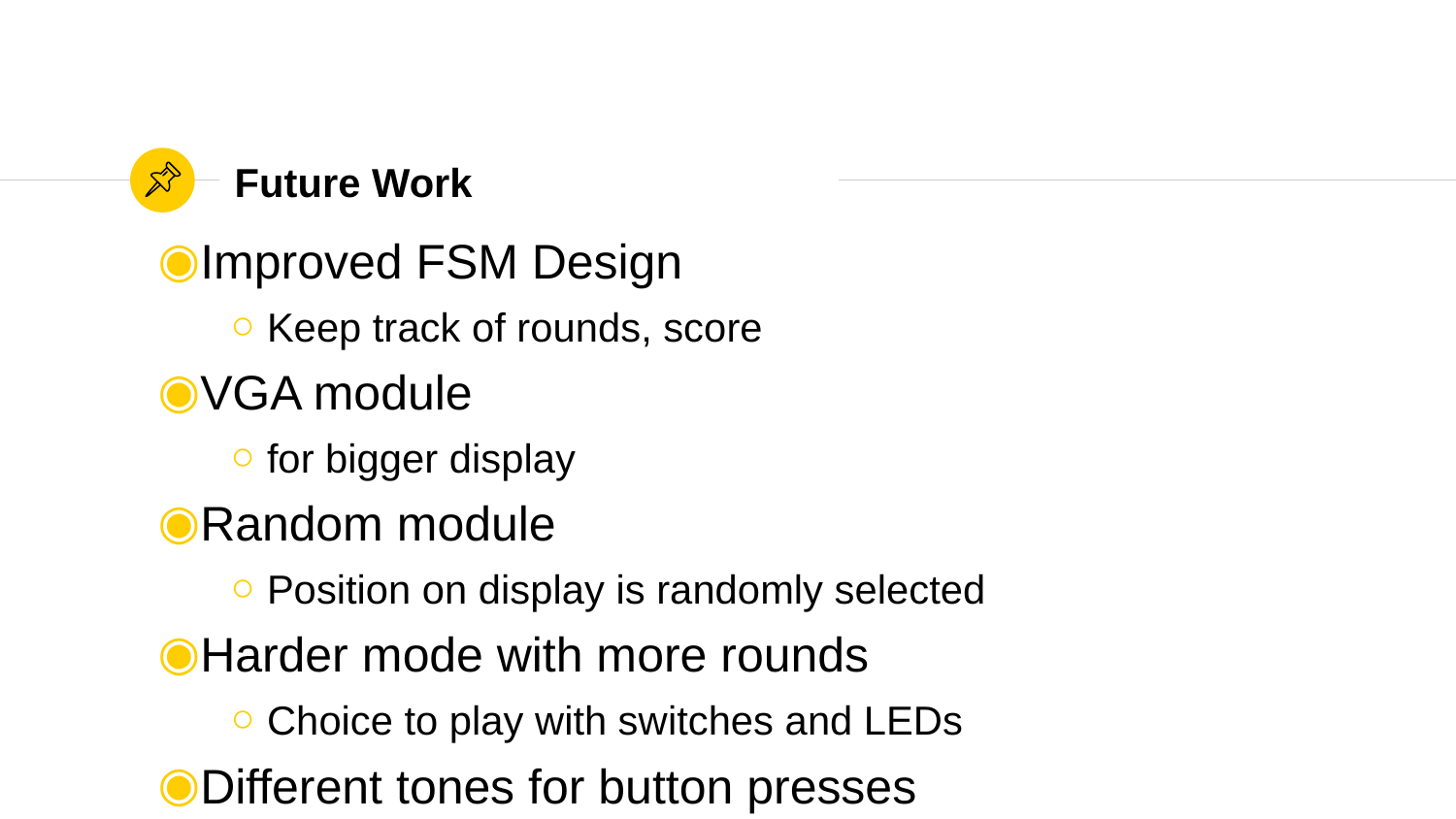

# Future Work

Improved FSM Design
Keep track of rounds, score
VGA module
for bigger display
Random module
Position on display is randomly selected
Harder mode with more rounds
Choice to play with switches and LEDs
Different tones for button presses
Timer module